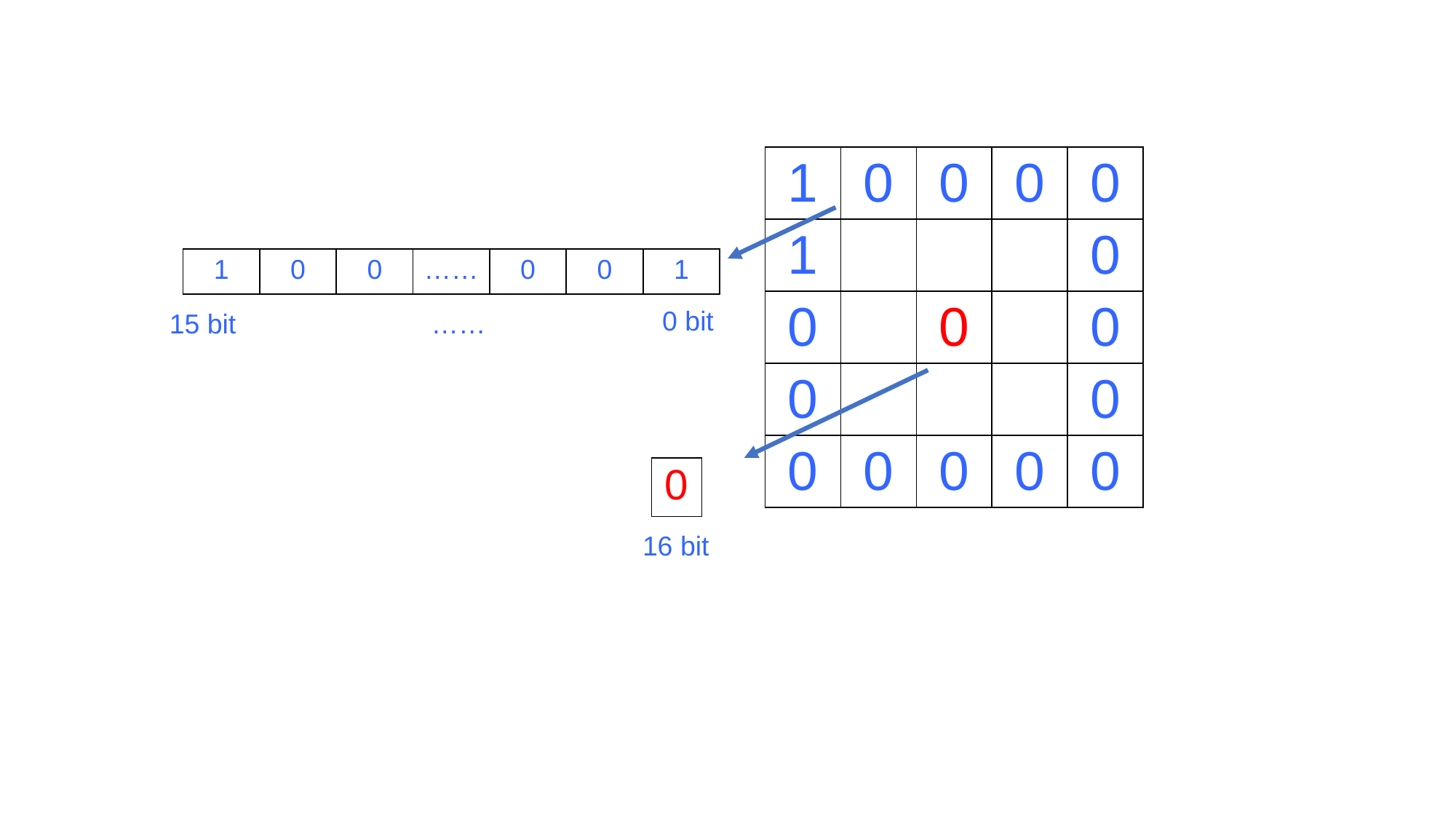

| 1 | 0 | 0 | 0 | 0 |
| --- | --- | --- | --- | --- |
| 1 |  |  |  | 0 |
| 0 |  | 0 |  | 0 |
| 0 |  |  |  | 0 |
| 0 | 0 | 0 | 0 | 0 |
| 1 | 0 | 0 | …… | 0 | 0 | 1 |
| --- | --- | --- | --- | --- | --- | --- |
0 bit
15 bit
……
| 0 |
| --- |
16 bit